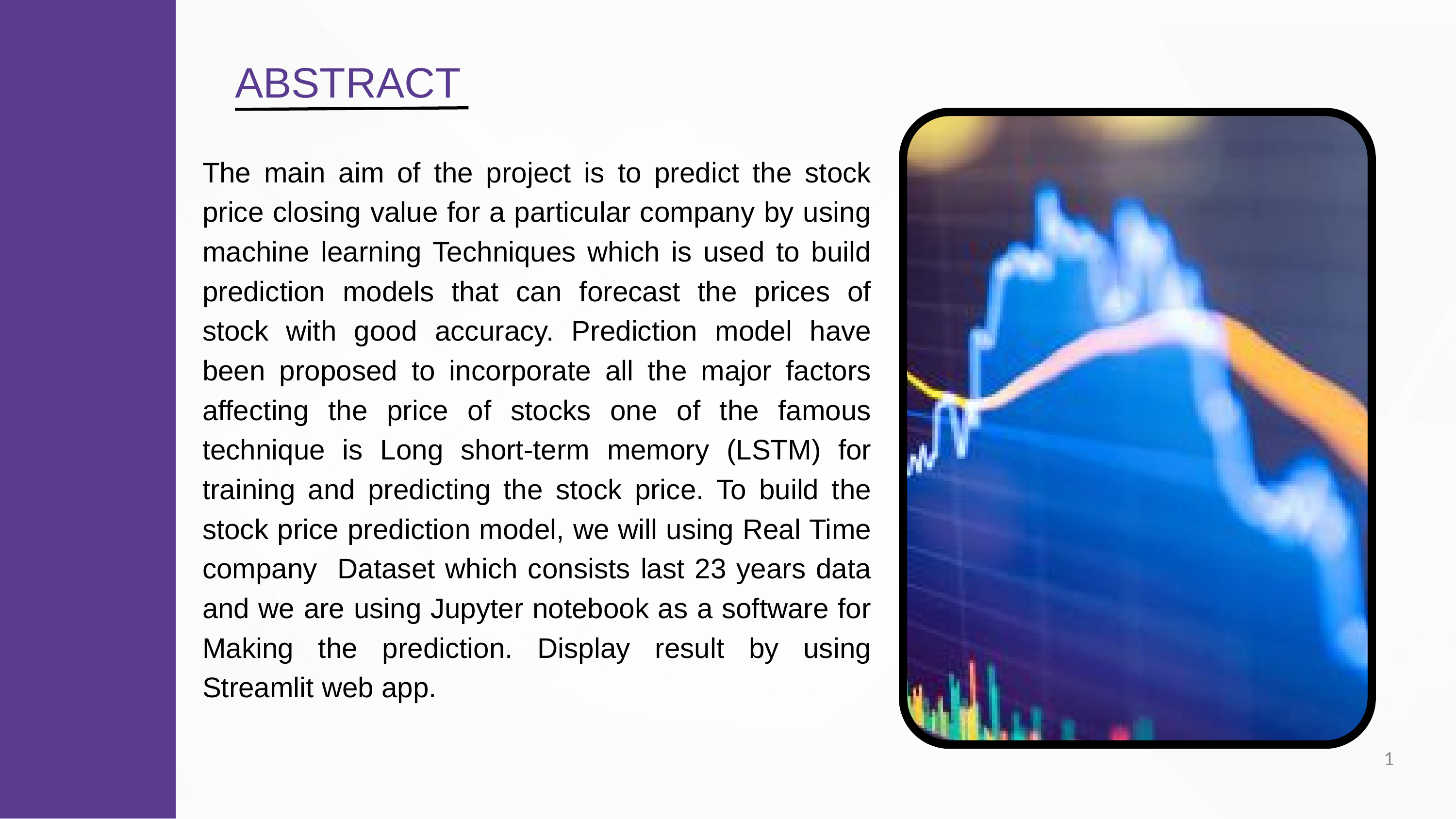

ABSTRACT

The main aim of the project is to predict the stock price closing value for a particular company by using machine learning Techniques which is used to build prediction models that can forecast the prices of stock with good accuracy. Prediction model have been proposed to incorporate all the major factors affecting the price of stocks one of the famous technique is Long short-term memory (LSTM) for training and predicting the stock price. To build the stock price prediction model, we will using Real Time company  Dataset which consists last 23 years data and we are using Jupyter notebook as a software for Making the prediction. Display result by using Streamlit web app.
1